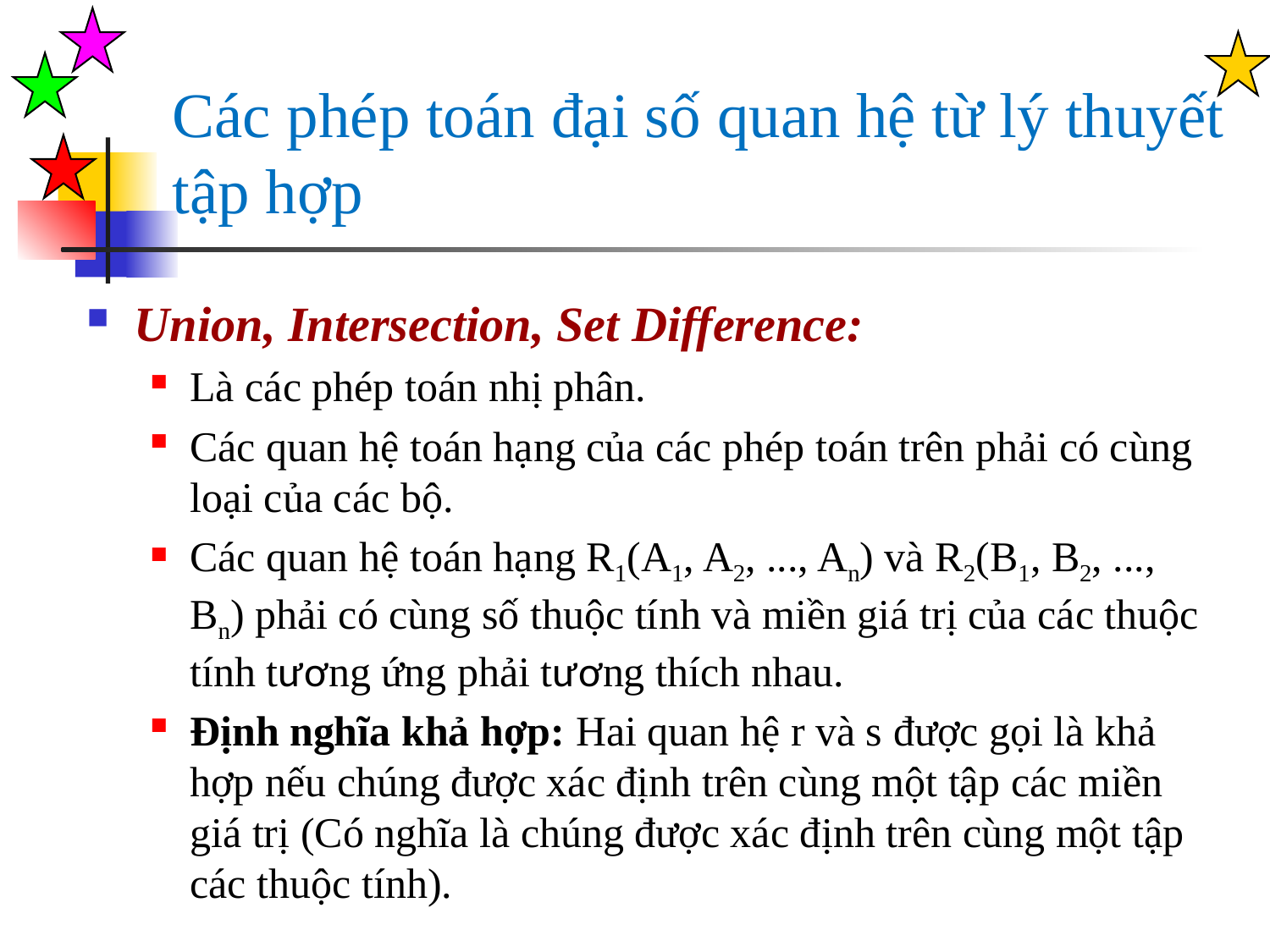

# Các phép toán đại số quan hệ từ lý thuyết tập hợp
Union, Intersection, Set Difference:
Là các phép toán nhị phân.
Các quan hệ toán hạng của các phép toán trên phải có cùng loại của các bộ.
Các quan hệ toán hạng R1(A1, A2, ..., An) và R2(B1, B2, ..., Bn) phải có cùng số thuộc tính và miền giá trị của các thuộc tính tương ứng phải tương thích nhau.
Định nghĩa khả hợp: Hai quan hệ r và s được gọi là khả hợp nếu chúng được xác định trên cùng một tập các miền giá trị (Có nghĩa là chúng được xác định trên cùng một tập các thuộc tính).